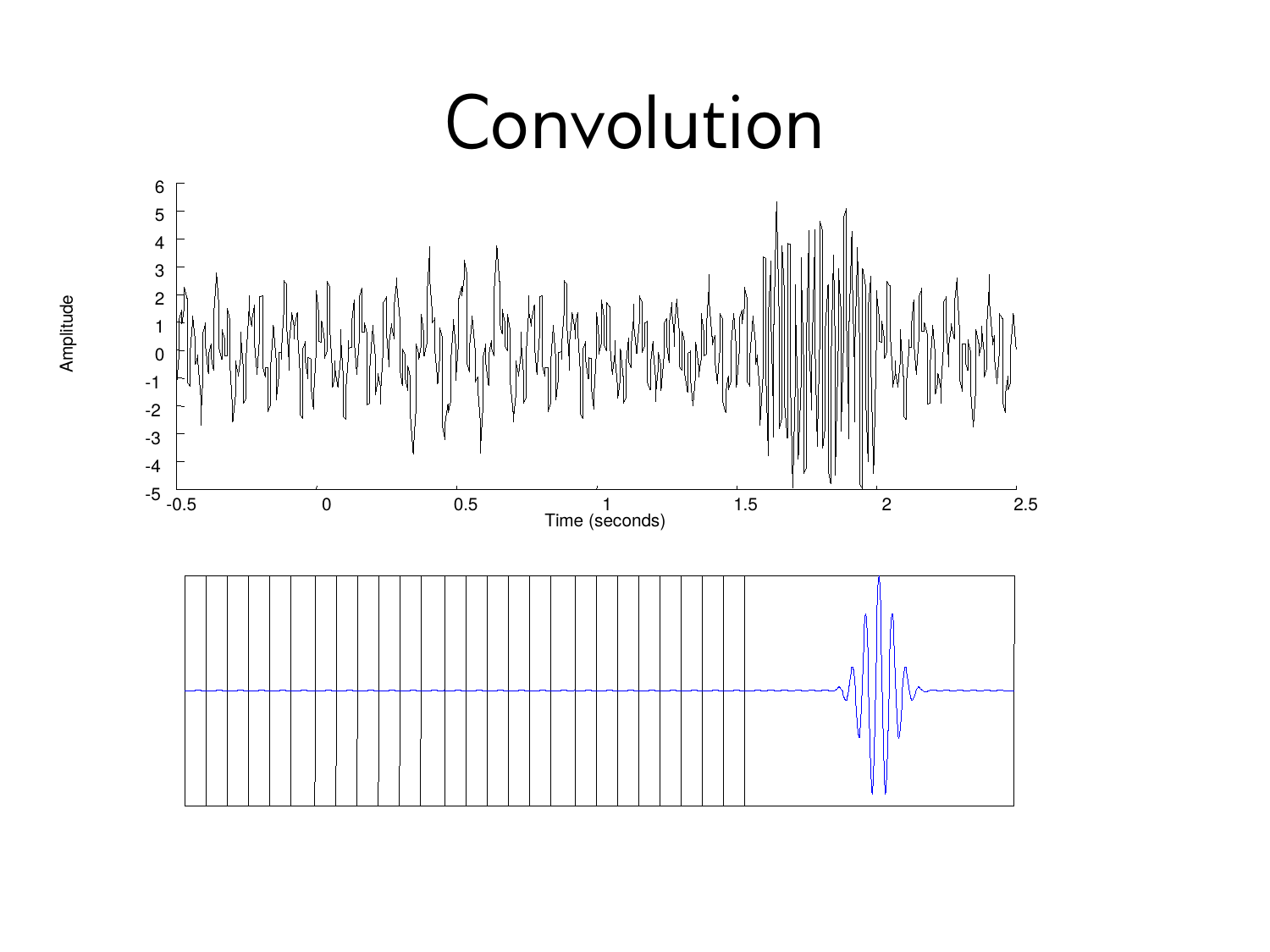

# Convolution
6

5

4

3

2

1

Amplitude
0

-1

-2

-3

-4

-5

-0.5
0
0.5
1
1.5
2
2.5
Time (seconds)